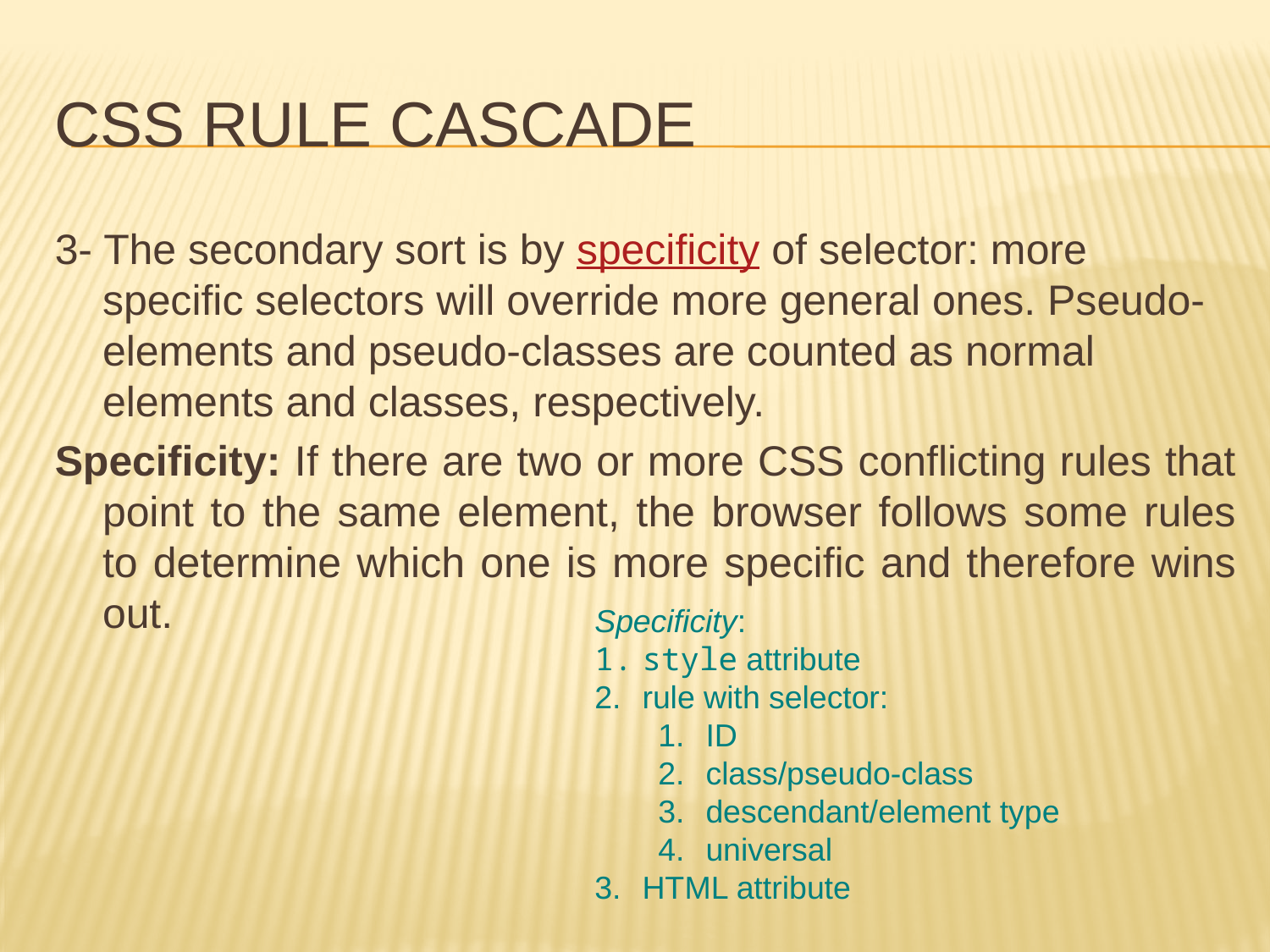

# CSS Rule Cascade
3- The secondary sort is by specificity of selector: more specific selectors will override more general ones. Pseudo-elements and pseudo-classes are counted as normal elements and classes, respectively.
Specificity: If there are two or more CSS conflicting rules that point to the same element, the browser follows some rules to determine which one is more specific and therefore wins out.
Specificity:
style attribute
rule with selector:
ID
class/pseudo-class
descendant/element type
universal
HTML attribute